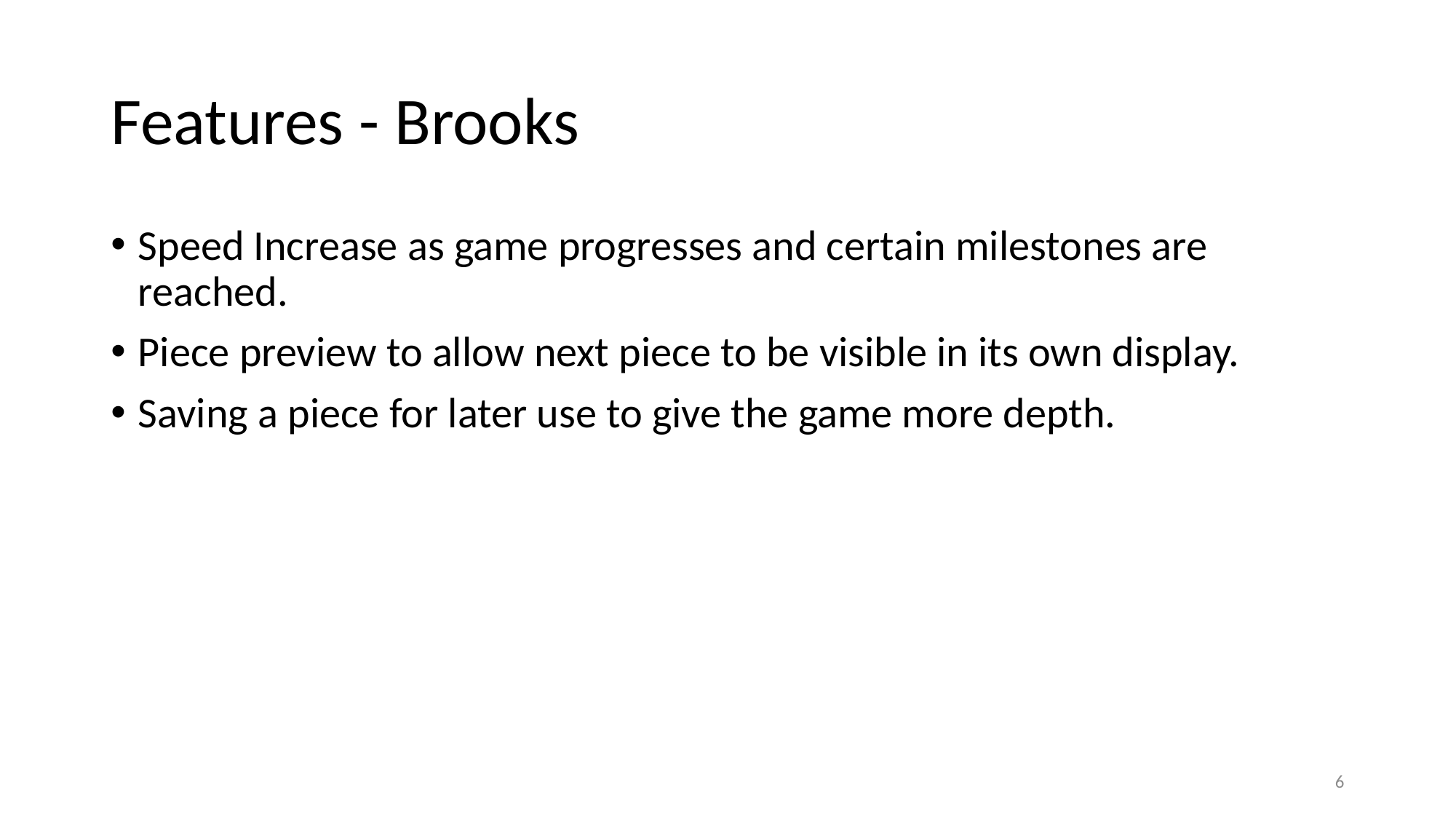

# Features - Brooks
Speed Increase as game progresses and certain milestones are reached.
Piece preview to allow next piece to be visible in its own display.
Saving a piece for later use to give the game more depth.

6